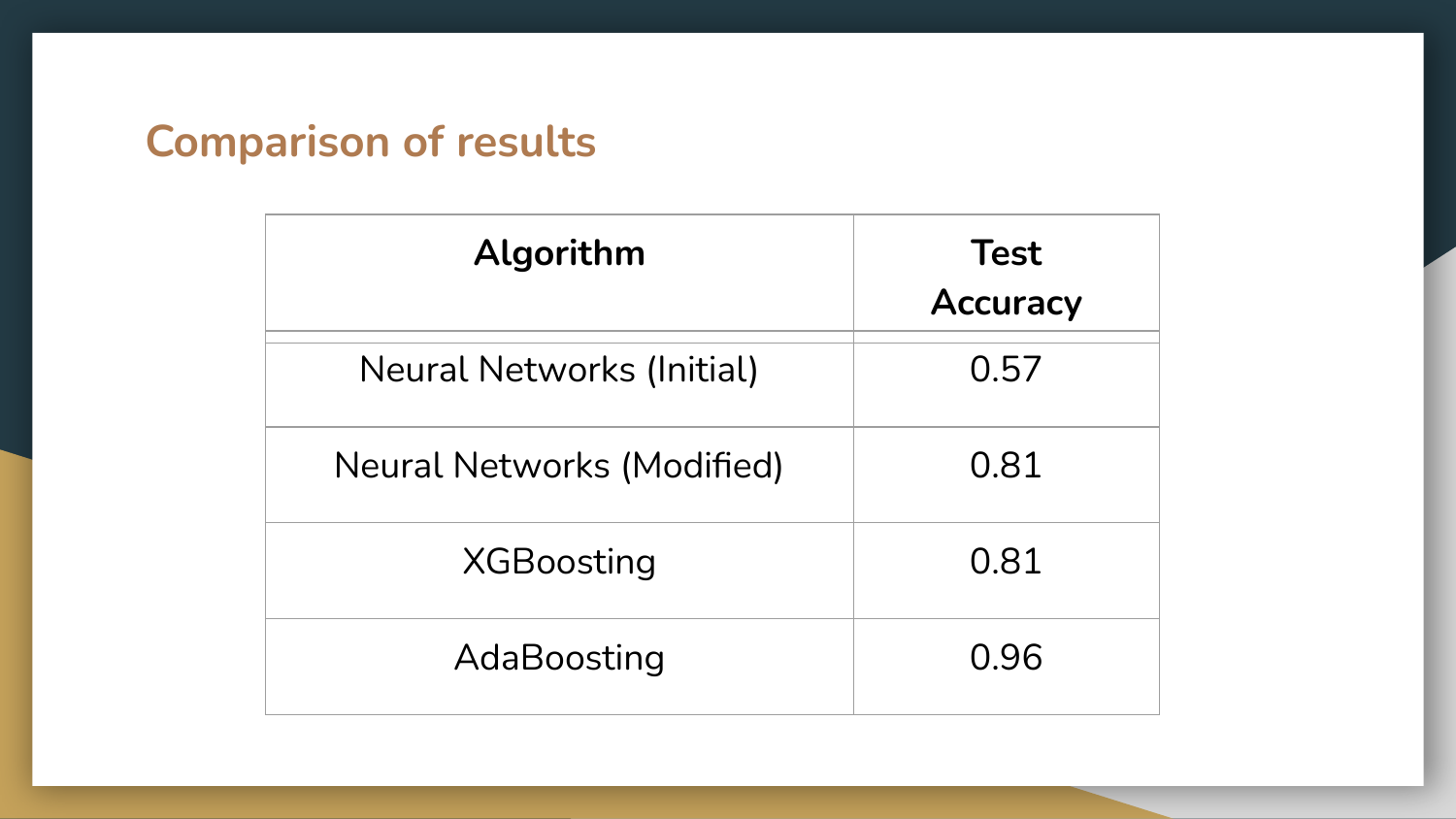

# Comparison of results
| Algorithm | Test Accuracy |
| --- | --- |
| Neural Networks (Initial) | 0.57 |
| --- | --- |
| Neural Networks (Modified) | 0.81 |
| XGBoosting | 0.81 |
| AdaBoosting | 0.96 |